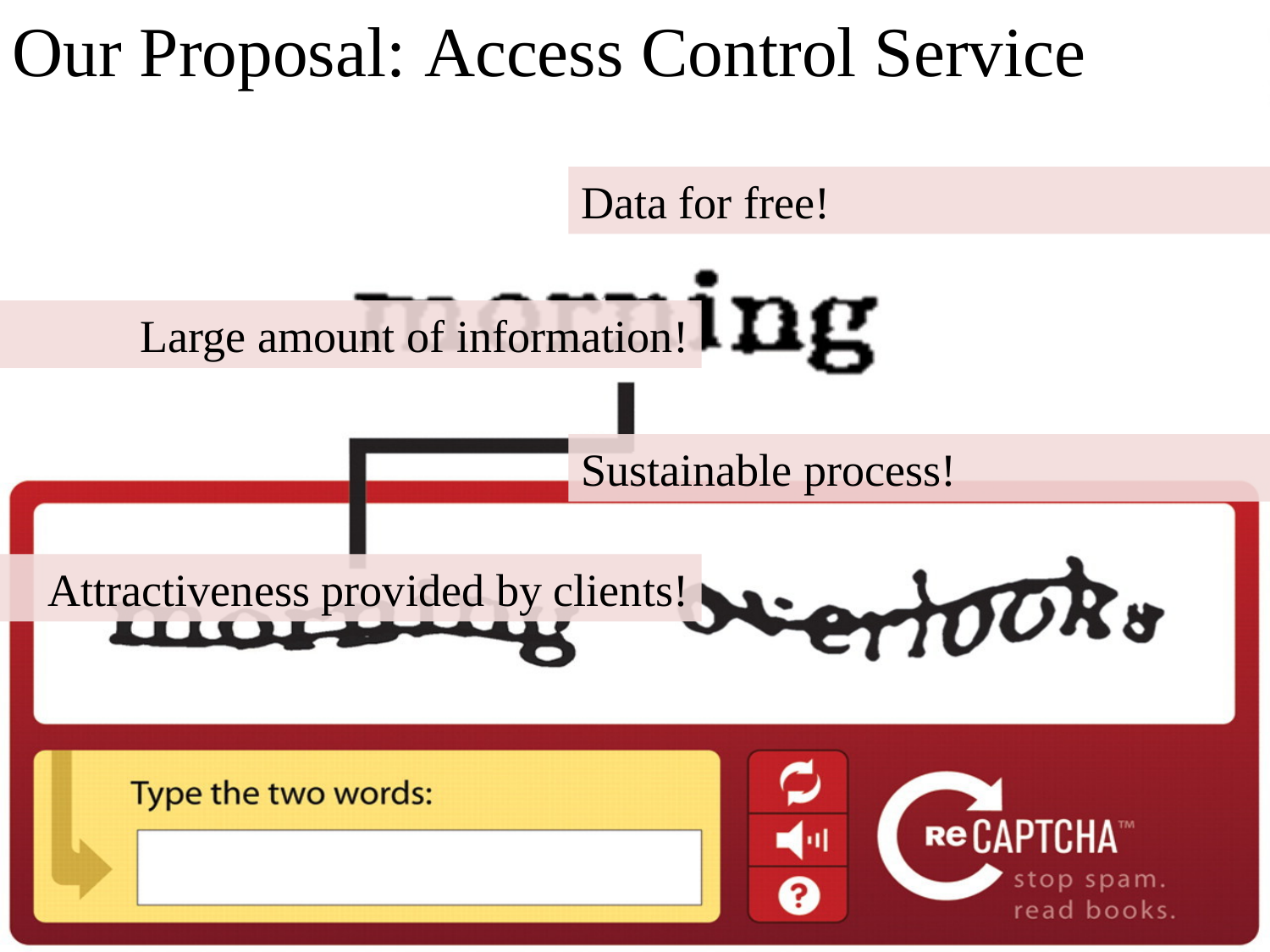

Our Proposal: Access Control Service
Data for free!
Large amount of information!
Sustainable process!
Attractiveness provided by clients!